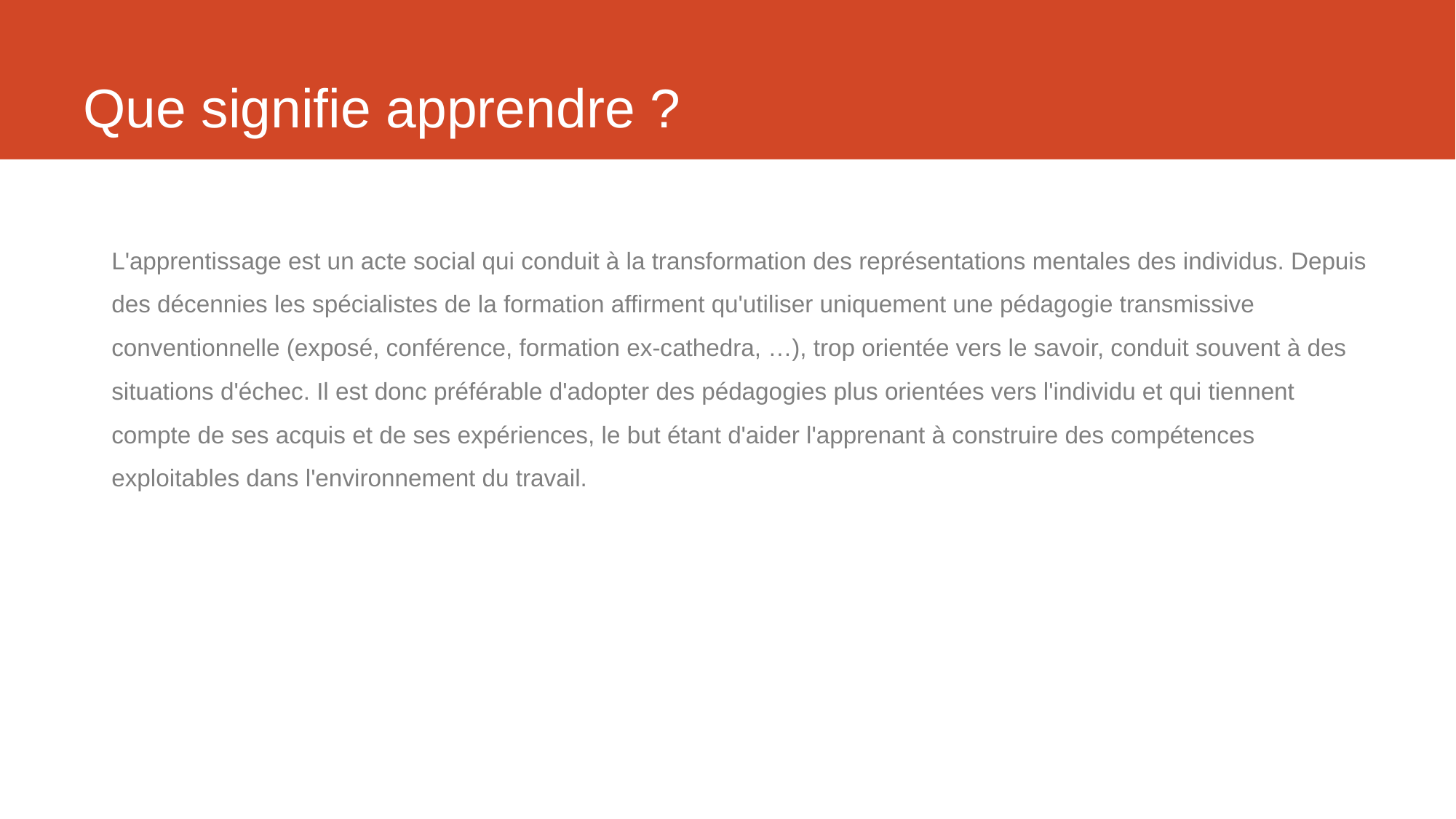

# Que signifie apprendre ?
L'apprentissage est un acte social qui conduit à la transformation des représentations mentales des individus. Depuis des décennies les spécialistes de la formation affirment qu'utiliser uniquement une pédagogie transmissive conventionnelle (exposé, conférence, formation ex-cathedra, …), trop orientée vers le savoir, conduit souvent à des situations d'échec. Il est donc préférable d'adopter des pédagogies plus orientées vers l'individu et qui tiennent compte de ses acquis et de ses expériences, le but étant d'aider l'apprenant à construire des compétences exploitables dans l'environnement du travail.